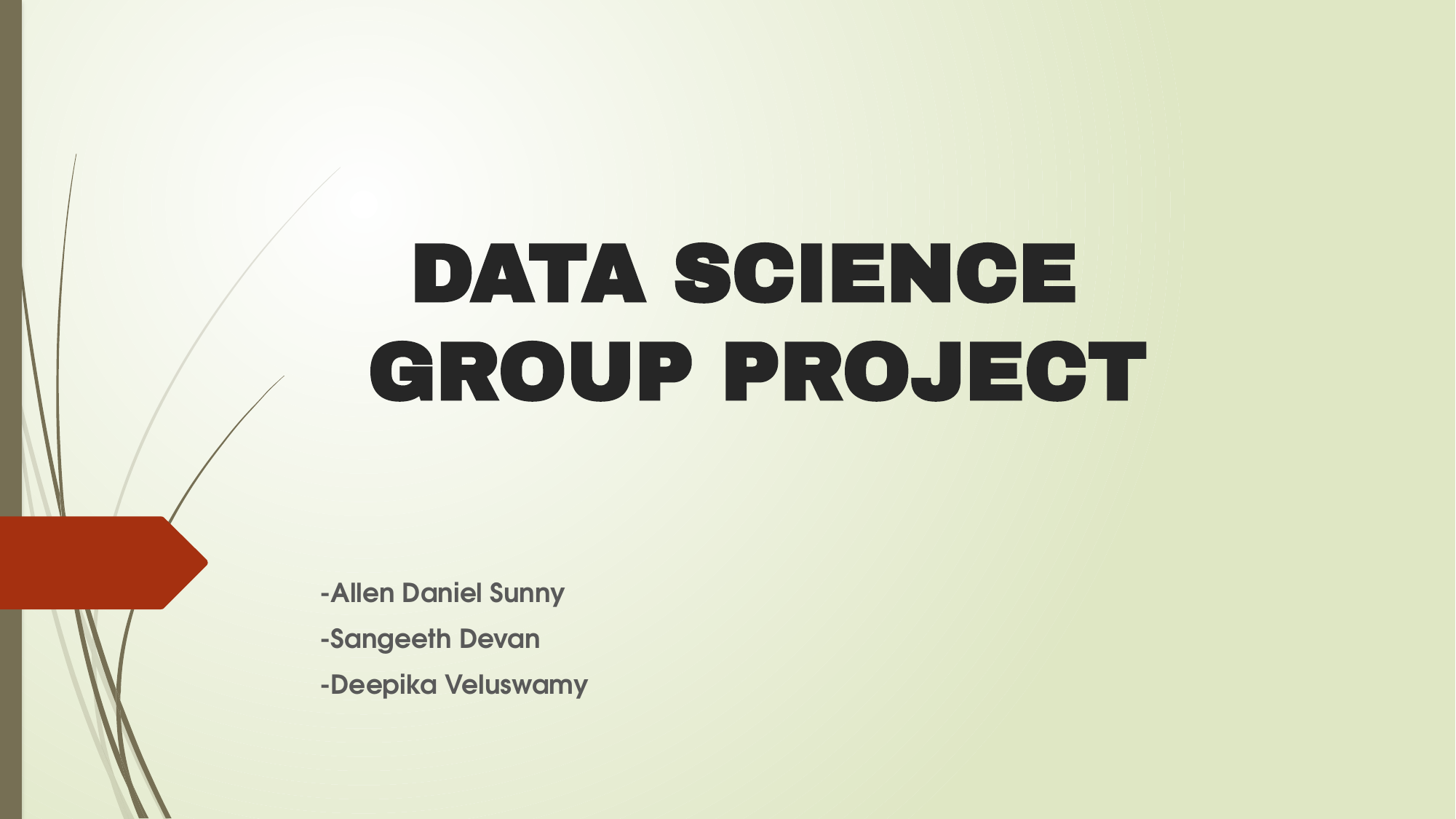

# DATA SCIENCE GROUP PROJECT
-Allen Daniel Sunny
-Sangeeth Devan
-Deepika Veluswamy